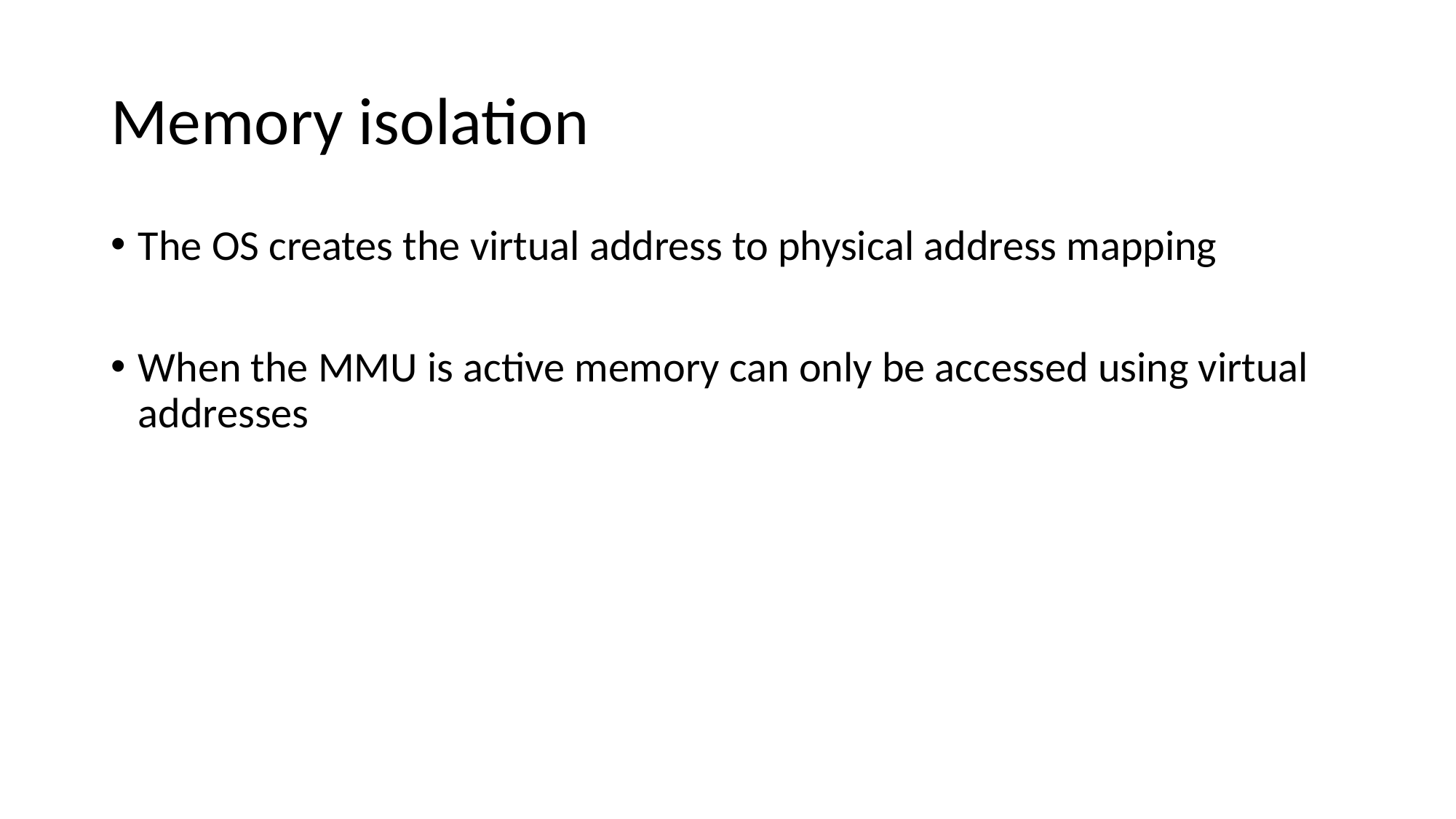

# Memory isolation
The OS creates the virtual address to physical address mapping

When the MMU is active memory can only be accessed using virtual addresses